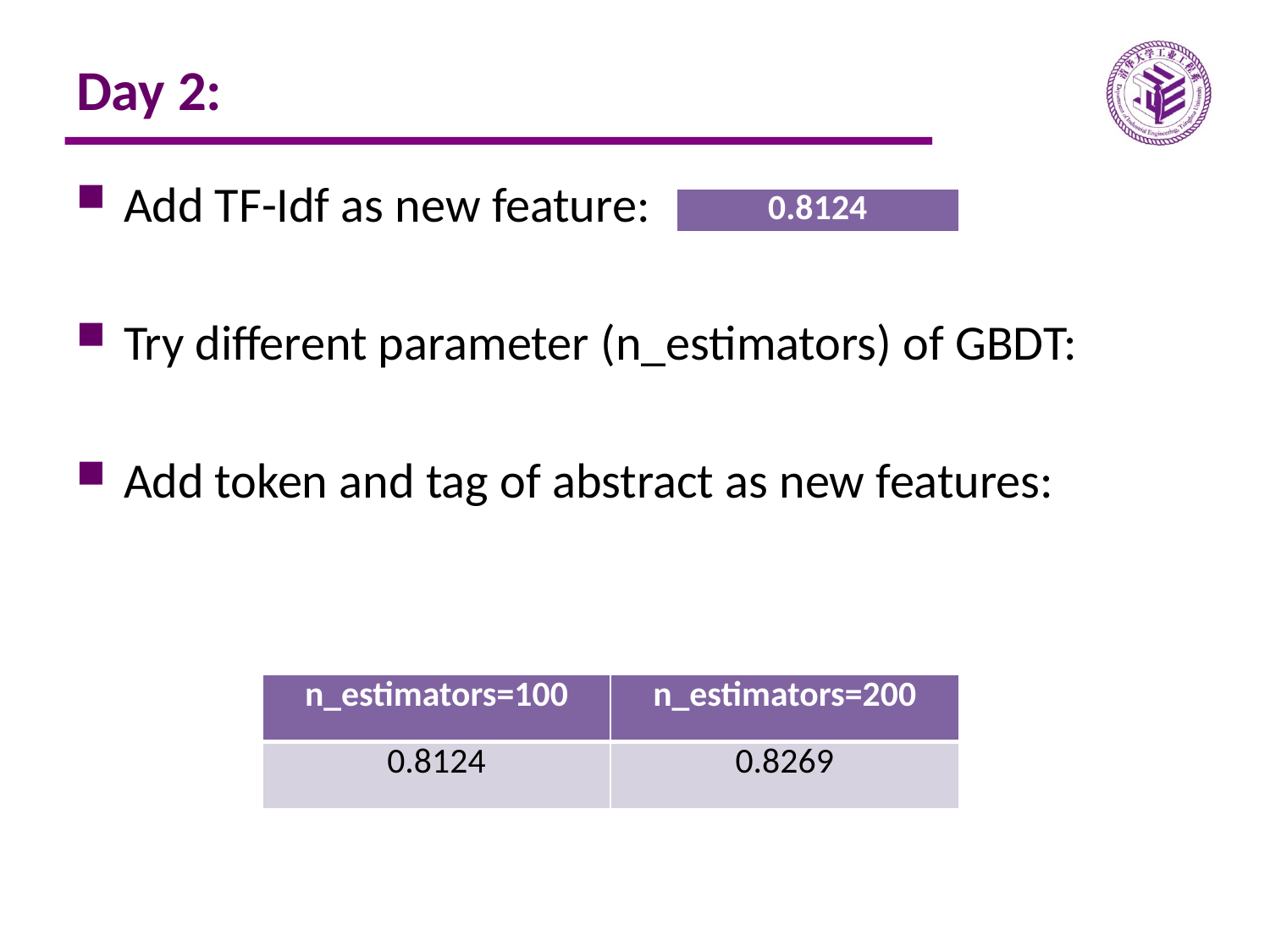

# Day 2:
Add TF-Idf as new feature:

Try different parameter (n_estimators) of GBDT:

Add token and tag of abstract as new features:

| 0.8124 |
| --- |
| n\_estimators=100 | n\_estimators=200 |
| --- | --- |
| 0.8124 | 0.8269 |